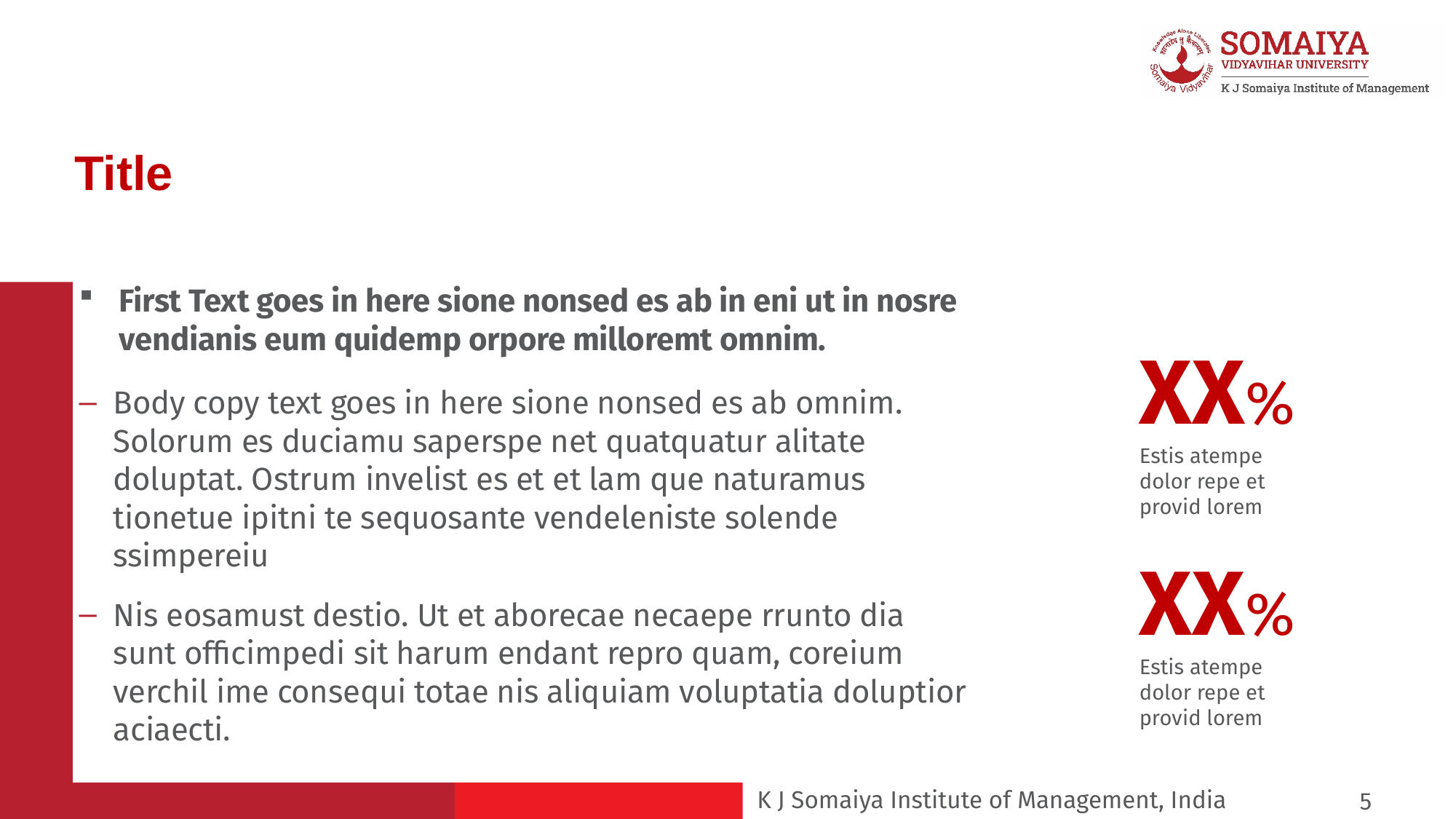

Title
First Text goes in here sione nonsed es ab in eni ut in nosre vendianis eum quidemp orpore milloremt omnim.
Body copy text goes in here sione nonsed es ab omnim. Solorum es duciamu saperspe net quatquatur alitate doluptat. Ostrum invelist es et et lam que naturamus tionetue ipitni te sequosante vendeleniste solende ssimpereiu
Nis eosamust destio. Ut et aborecae necaepe rrunto dia sunt officimpedi sit harum endant repro quam, coreium verchil ime consequi totae nis aliquiam voluptatia doluptior aciaecti.
XX%
Estis atempe
dolor repe et
provid lorem

XX%
Estis atempe
dolor repe et
provid lorem
5